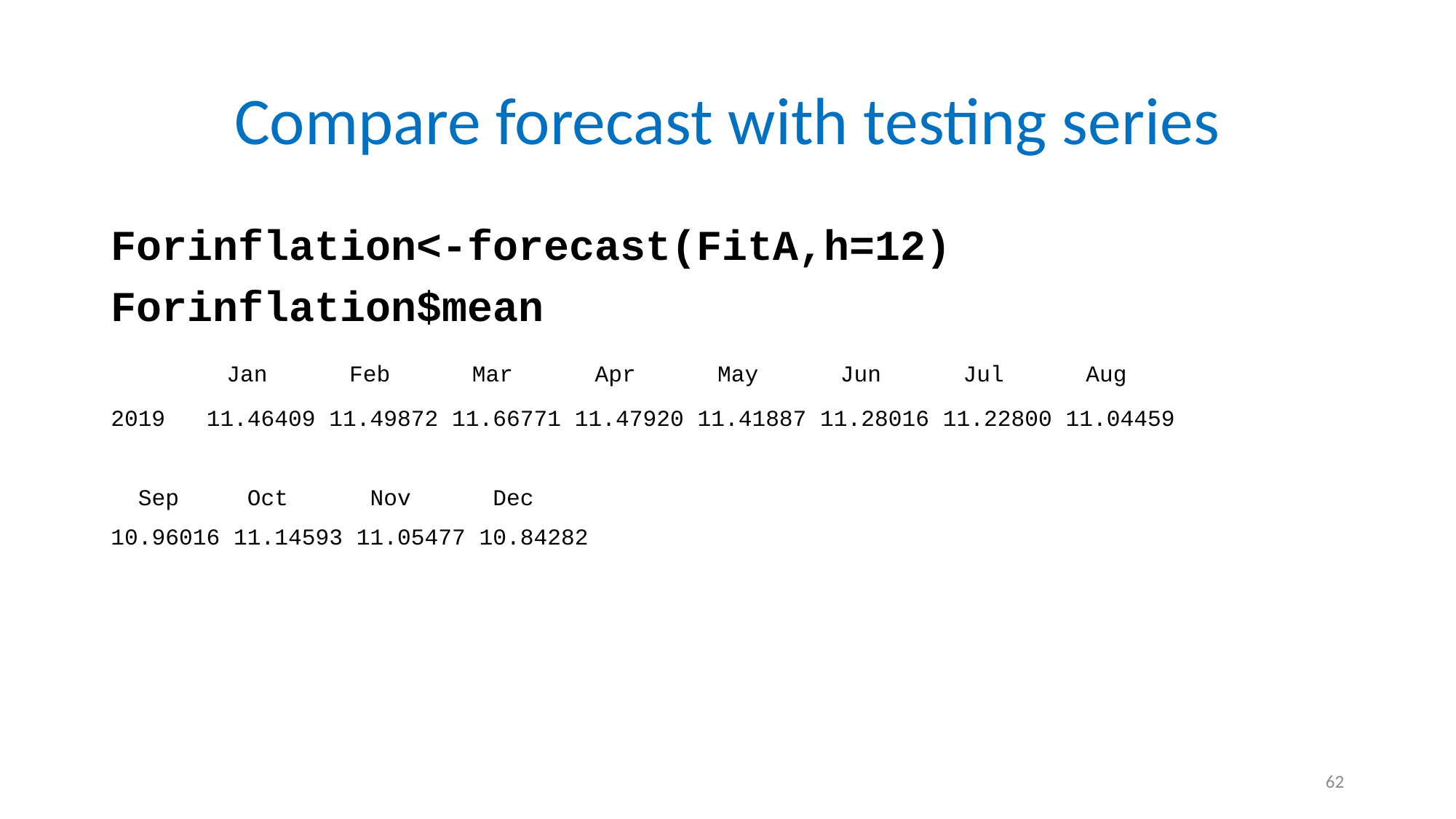

# Compare forecast with testing series
Forinflation<-forecast(FitA,h=12)
Forinflation$mean
            Jan      Feb      Mar      Apr      May      Jun      Jul      Aug
   11.46409 11.49872 11.66771 11.47920 11.41887 11.28016 11.22800 11.04459

  Sep     Oct      Nov      Dec
10.96016 11.14593 11.05477 10.84282
62